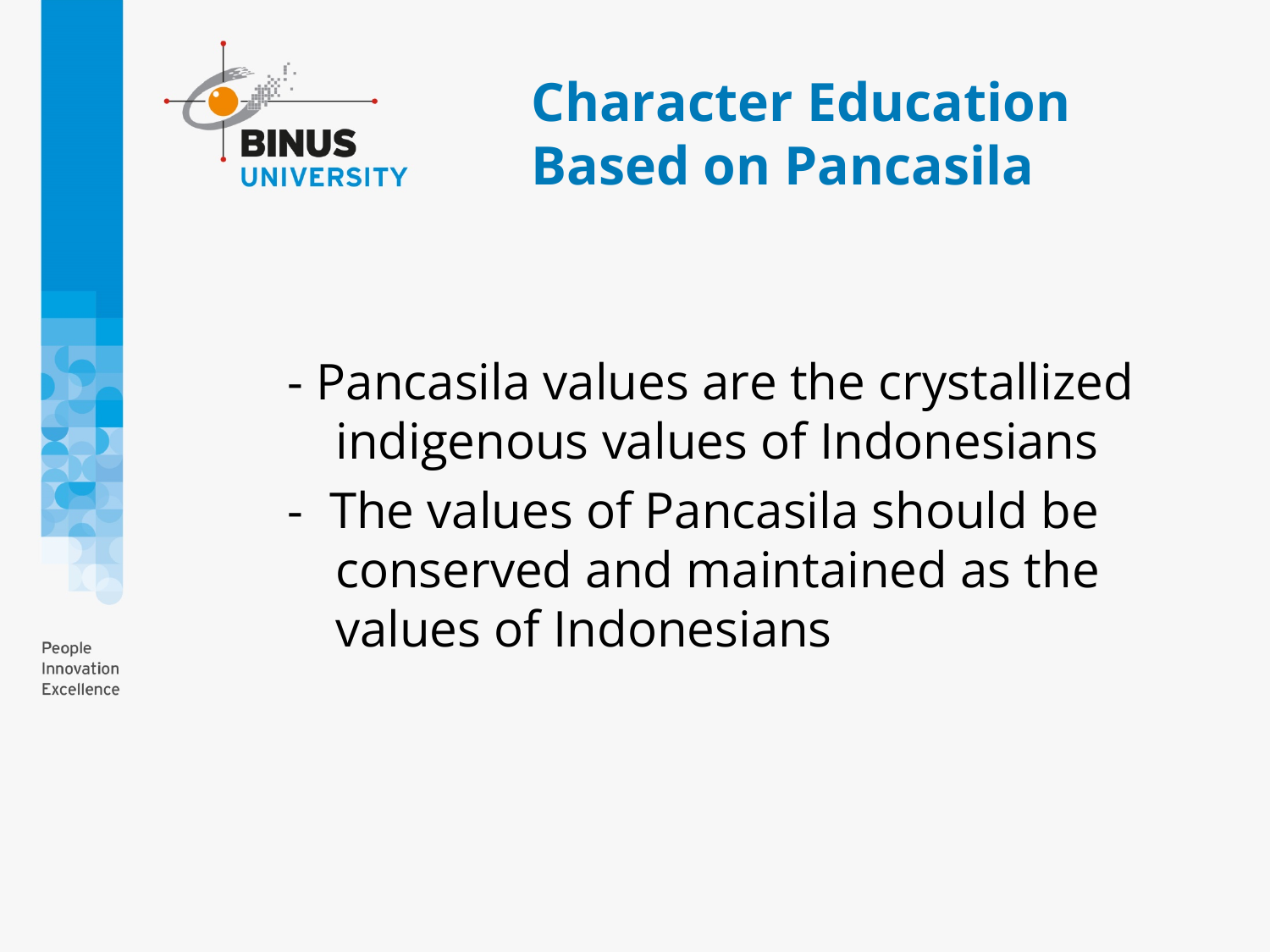

# Character Education Based on Pancasila

- Pancasila values are the crystallized indigenous values of Indonesians
-  The values of Pancasila should be conserved and maintained as the values of Indonesians